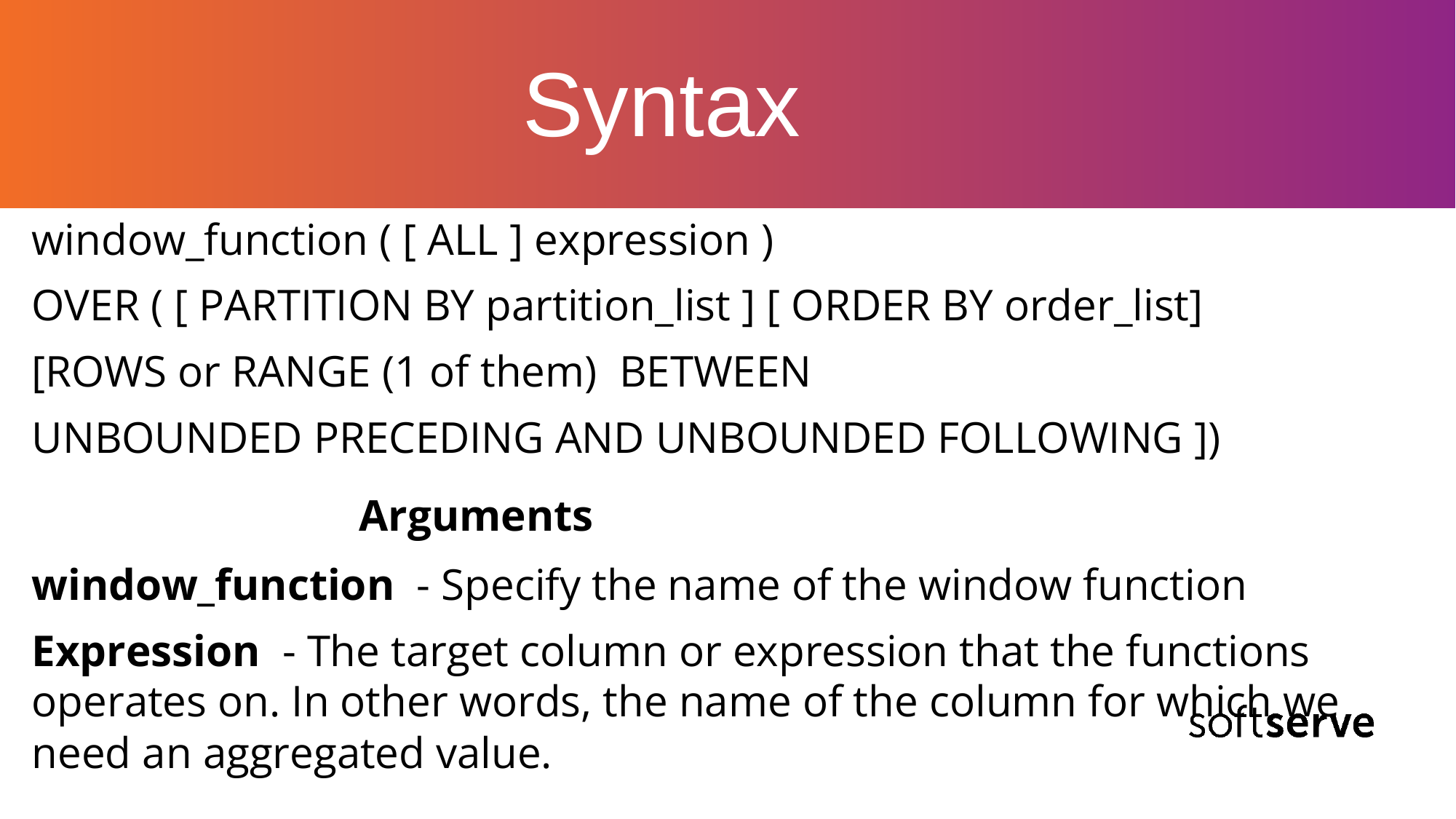

# Syntax
window_function ( [ ALL ] expression )
OVER ( [ PARTITION BY partition_list ] [ ORDER BY order_list]
[ROWS or RANGE (1 of them)  BETWEEN
UNBOUNDED PRECEDING AND UNBOUNDED FOLLOWING ])
			Arguments
window_function  - Specify the name of the window function
Expression  - The target column or expression that the functions operates on. In other words, the name of the column for which we need an aggregated value.